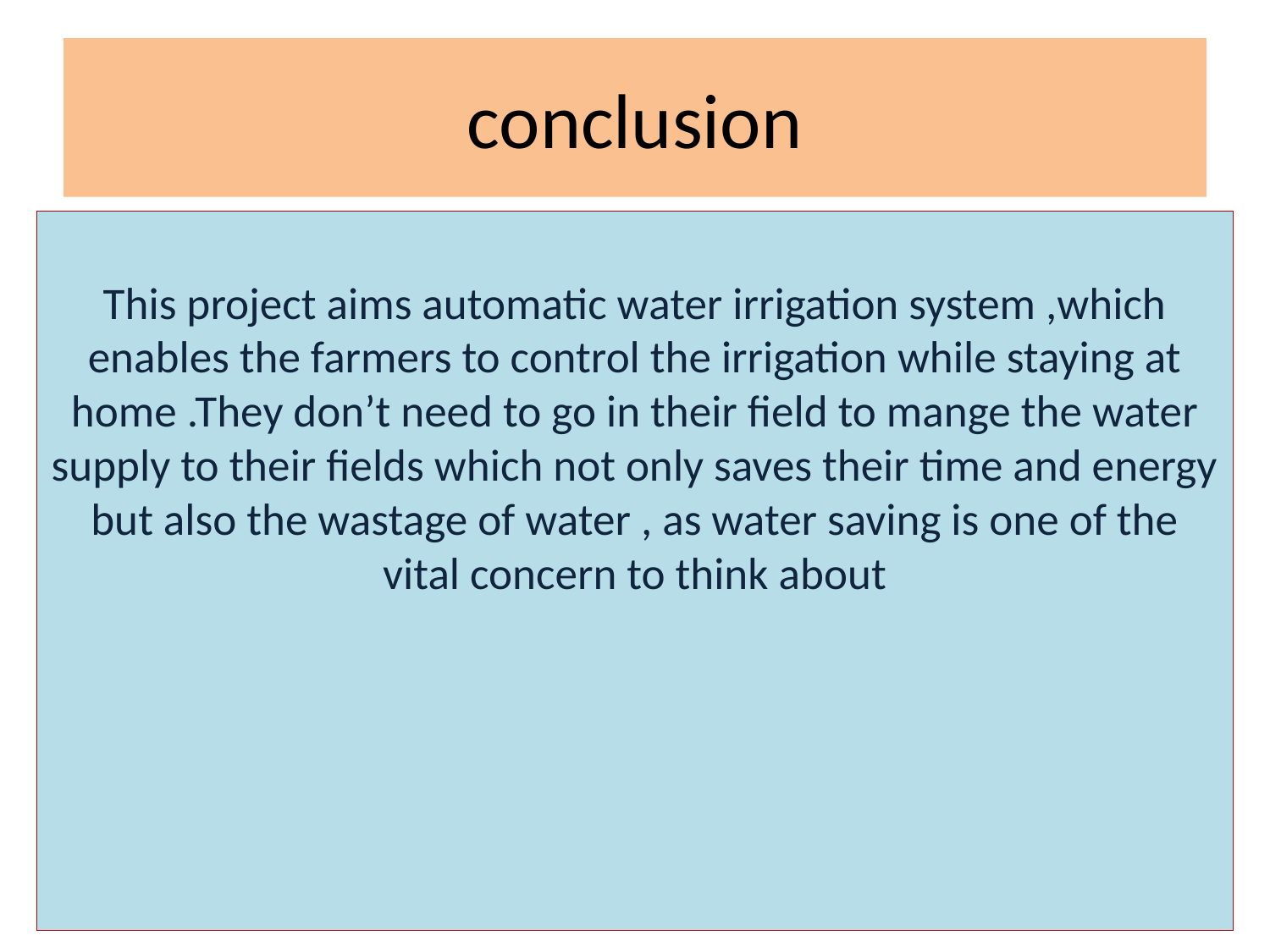

# conclusion
This project aims automatic water irrigation system ,which enables the farmers to control the irrigation while staying at home .They don’t need to go in their field to mange the water supply to their fields which not only saves their time and energy but also the wastage of water , as water saving is one of the vital concern to think about